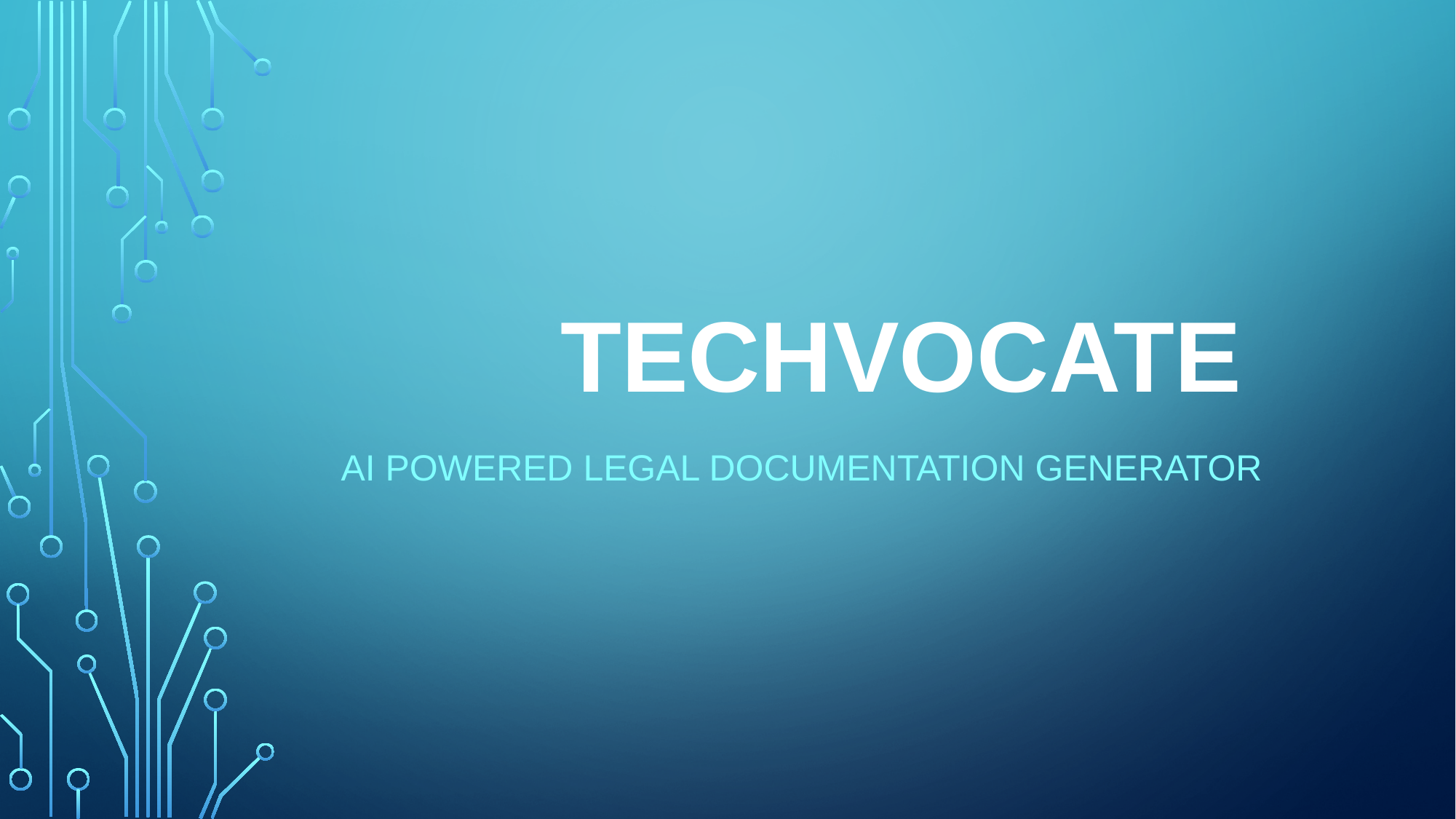

# Techvocate
Ai powered legal documentation generator